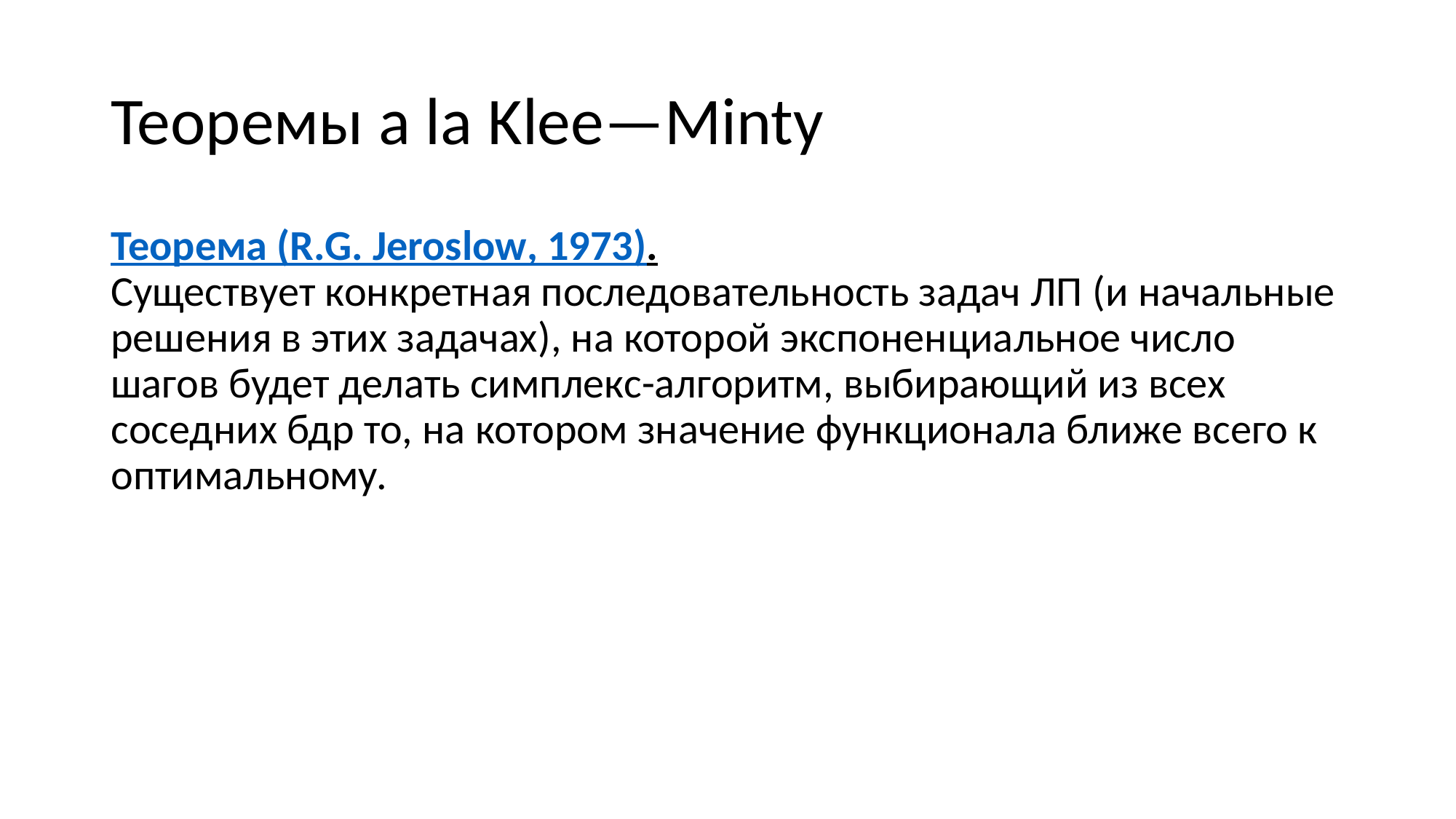

# Теоремы a la Klee—Minty
Теорема (R.G. Jeroslow, 1973).
Существует конкретная последовательность задач ЛП (и начальные решения в этих задачах), на которой экспоненциальное число шагов будет делать симплекс-алгоритм, выбирающий из всех соседних бдр то, на котором значение функционала ближе всего к оптимальному.